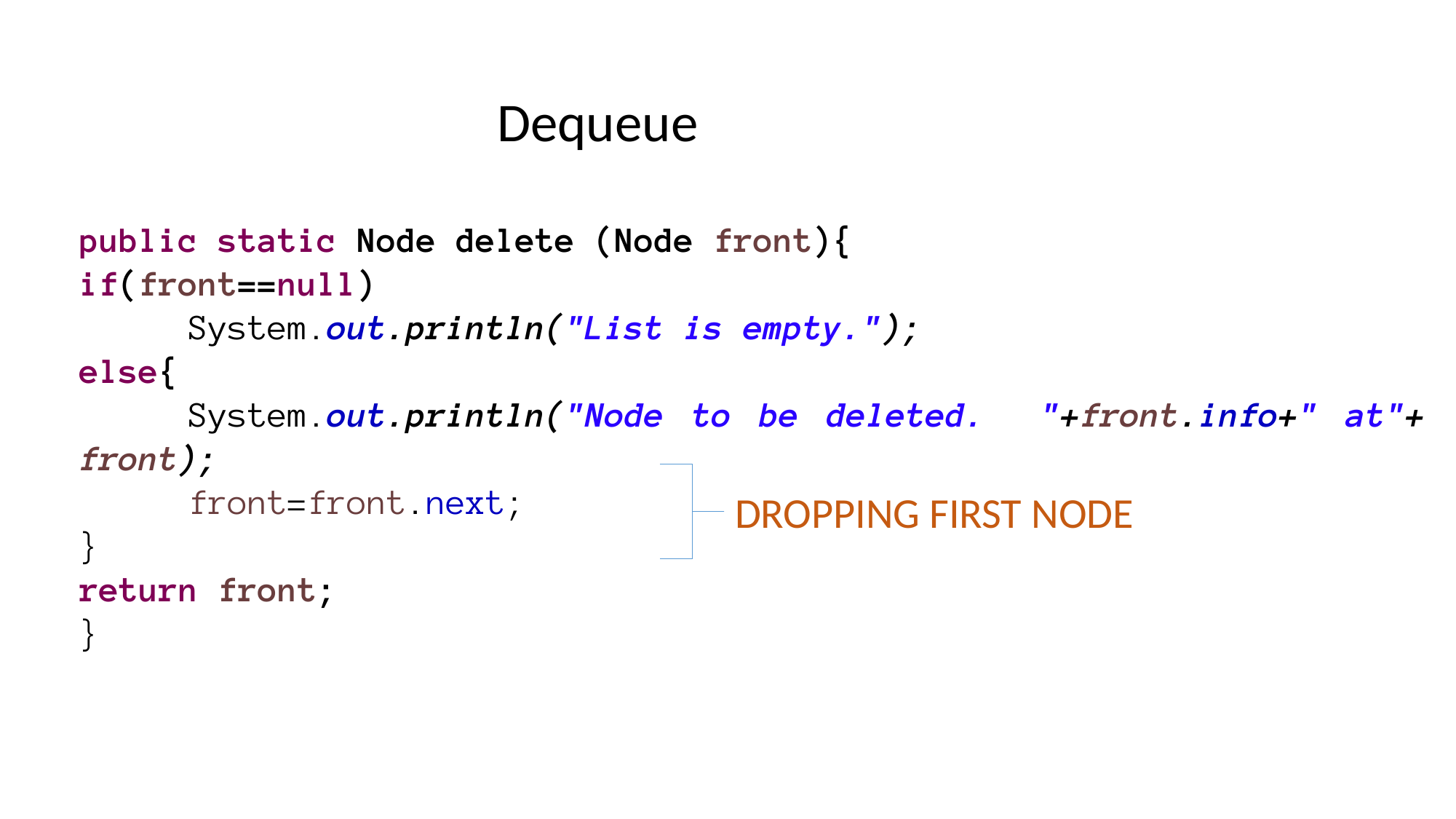

Dequeue
public static Node delete (Node front){
if(front==null)
	System.out.println("List is empty.");
else{
	System.out.println("Node to be deleted.  "+front.info+" at"+ front);
	front=front.next;
}
return front;
}

DROPPING FIRST NODE